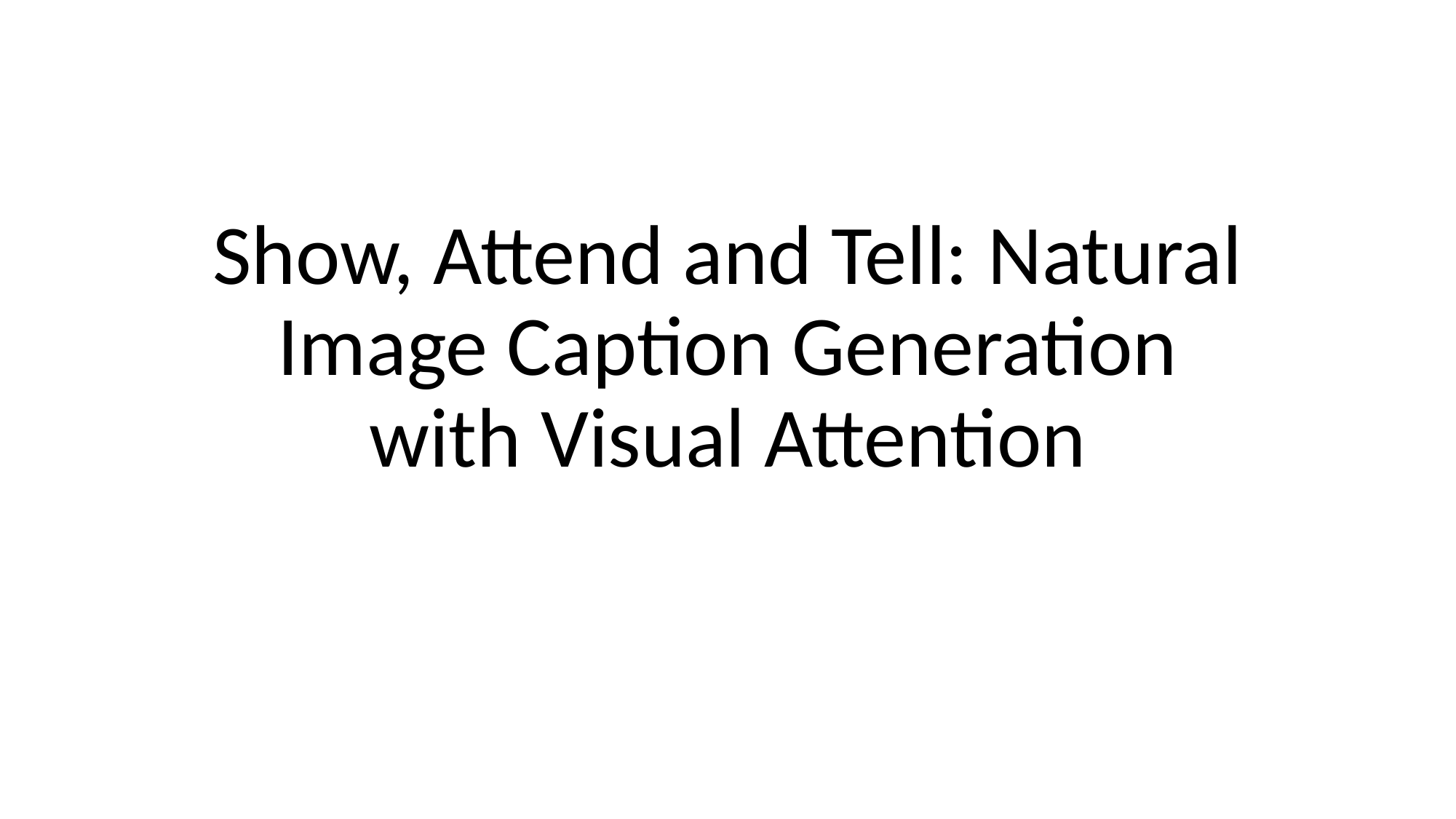

# Show, Attend and Tell: Natural Image Caption Generation with Visual Attention